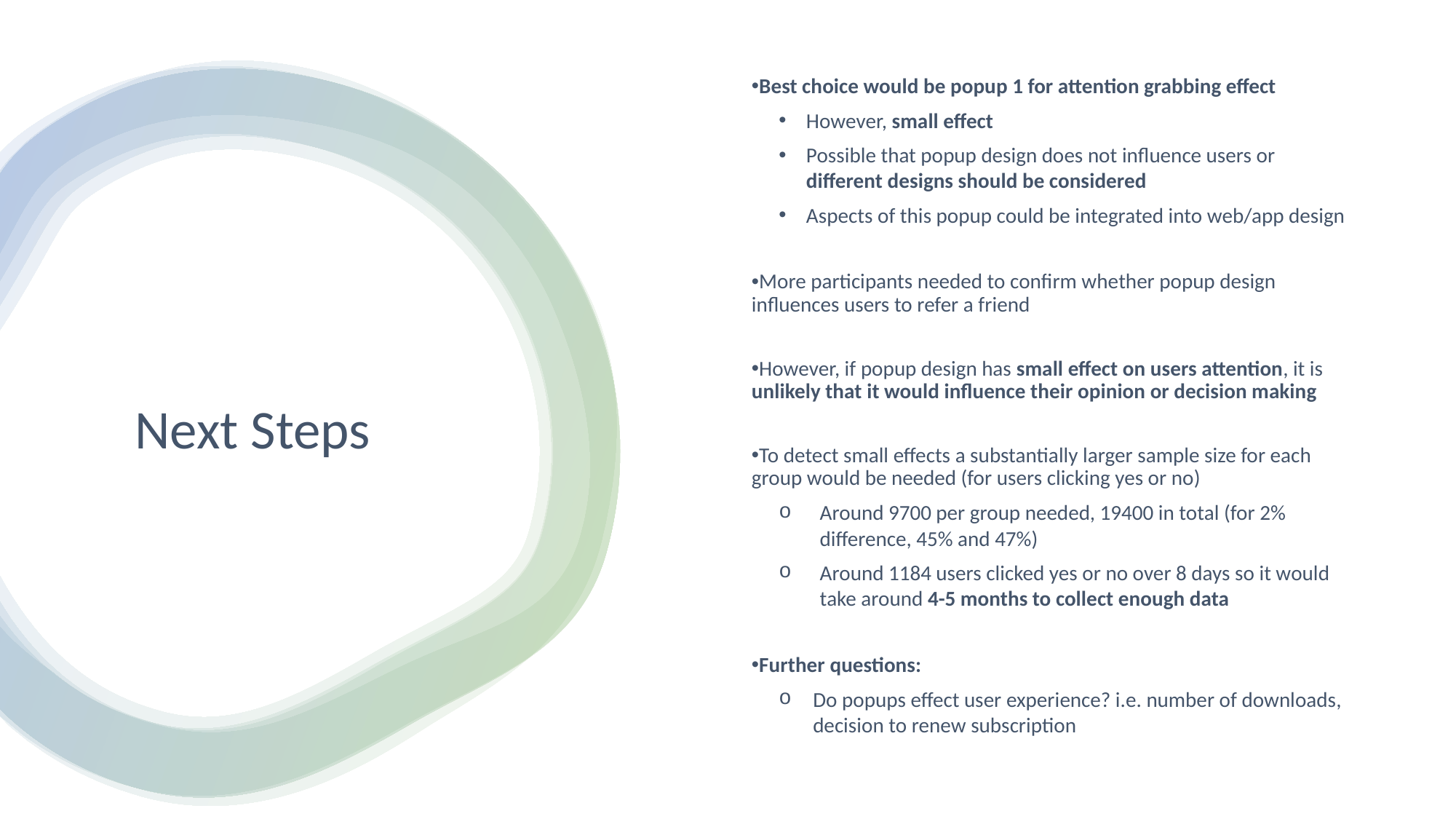

Best choice would be popup 1 for attention grabbing effect
However, small effect
Possible that popup design does not influence users or different designs should be considered
Aspects of this popup could be integrated into web/app design

More participants needed to confirm whether popup design influences users to refer a friend

However, if popup design has small effect on users attention, it is unlikely that it would influence their opinion or decision making

To detect small effects a substantially larger sample size for each group would be needed (for users clicking yes or no)
Around 9700 per group needed, 19400 in total (for 2% difference, 45% and 47%)
Around 1184 users clicked yes or no over 8 days so it would take around 4-5 months to collect enough data

Further questions:
Do popups effect user experience? i.e. number of downloads, decision to renew subscription

# Next Steps